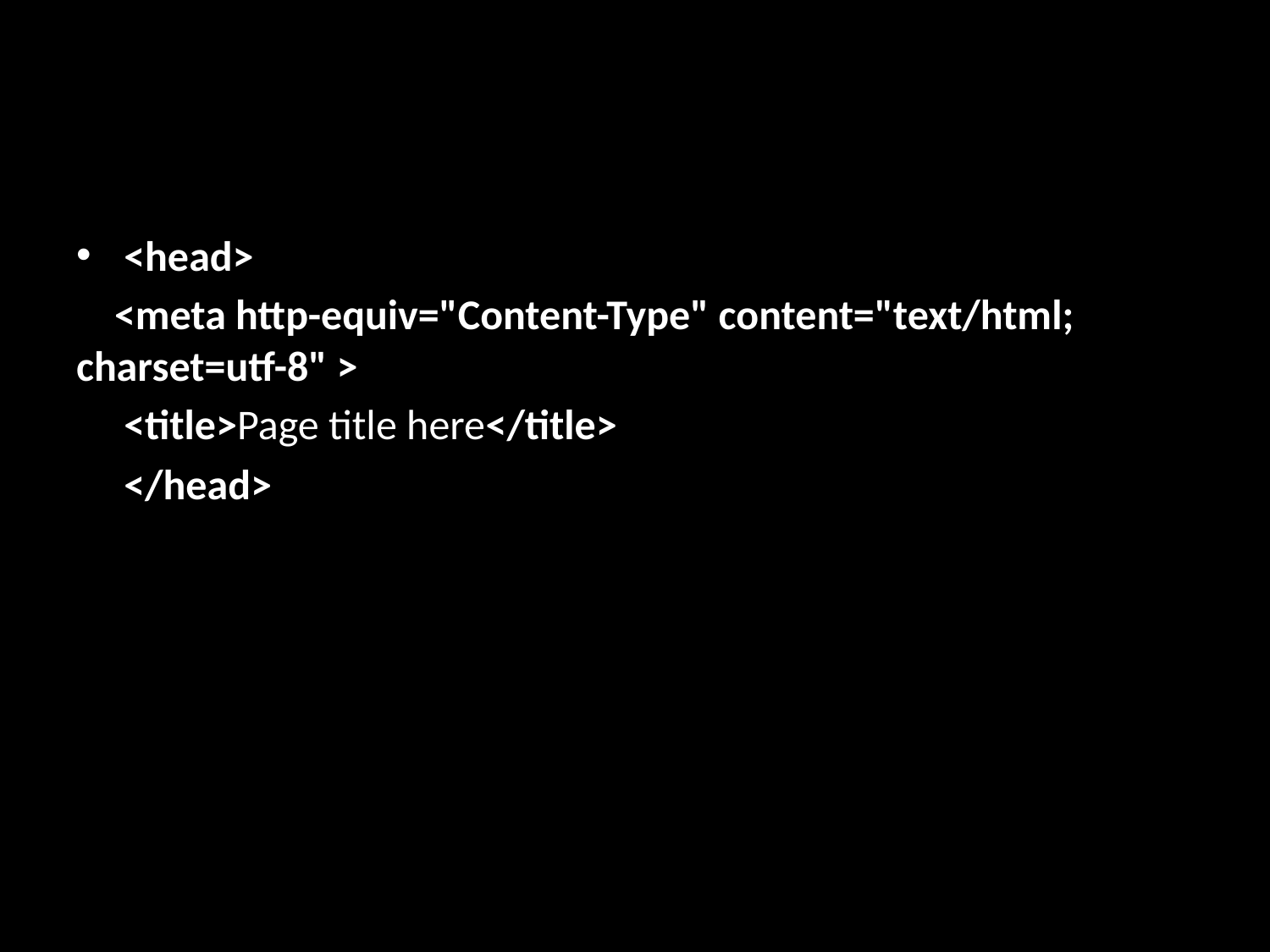

#
<head>
    <meta http-equiv="Content-Type" content="text/html; charset=utf-8" >
     <title>Page title here</title>
     </head>